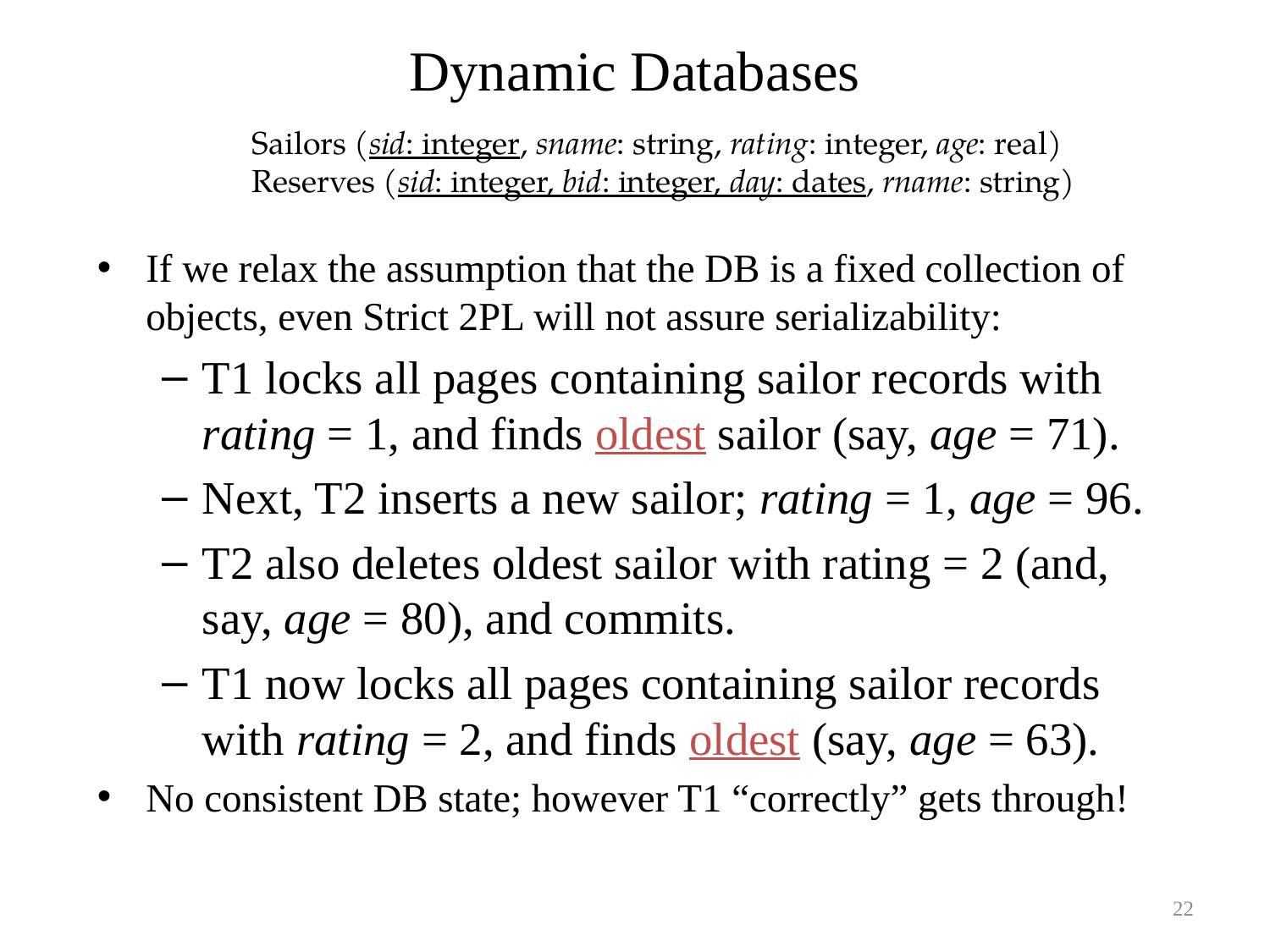

# Dynamic Databases
Sailors (sid: integer, sname: string, rating: integer, age: real)
Reserves (sid: integer, bid: integer, day: dates, rname: string)
If we relax the assumption that the DB is a fixed collection of objects, even Strict 2PL will not assure serializability:
T1 locks all pages containing sailor records with rating = 1, and finds oldest sailor (say, age = 71).
Next, T2 inserts a new sailor; rating = 1, age = 96.
T2 also deletes oldest sailor with rating = 2 (and, say, age = 80), and commits.
T1 now locks all pages containing sailor records with rating = 2, and finds oldest (say, age = 63).
No consistent DB state; however T1 “correctly” gets through!
22